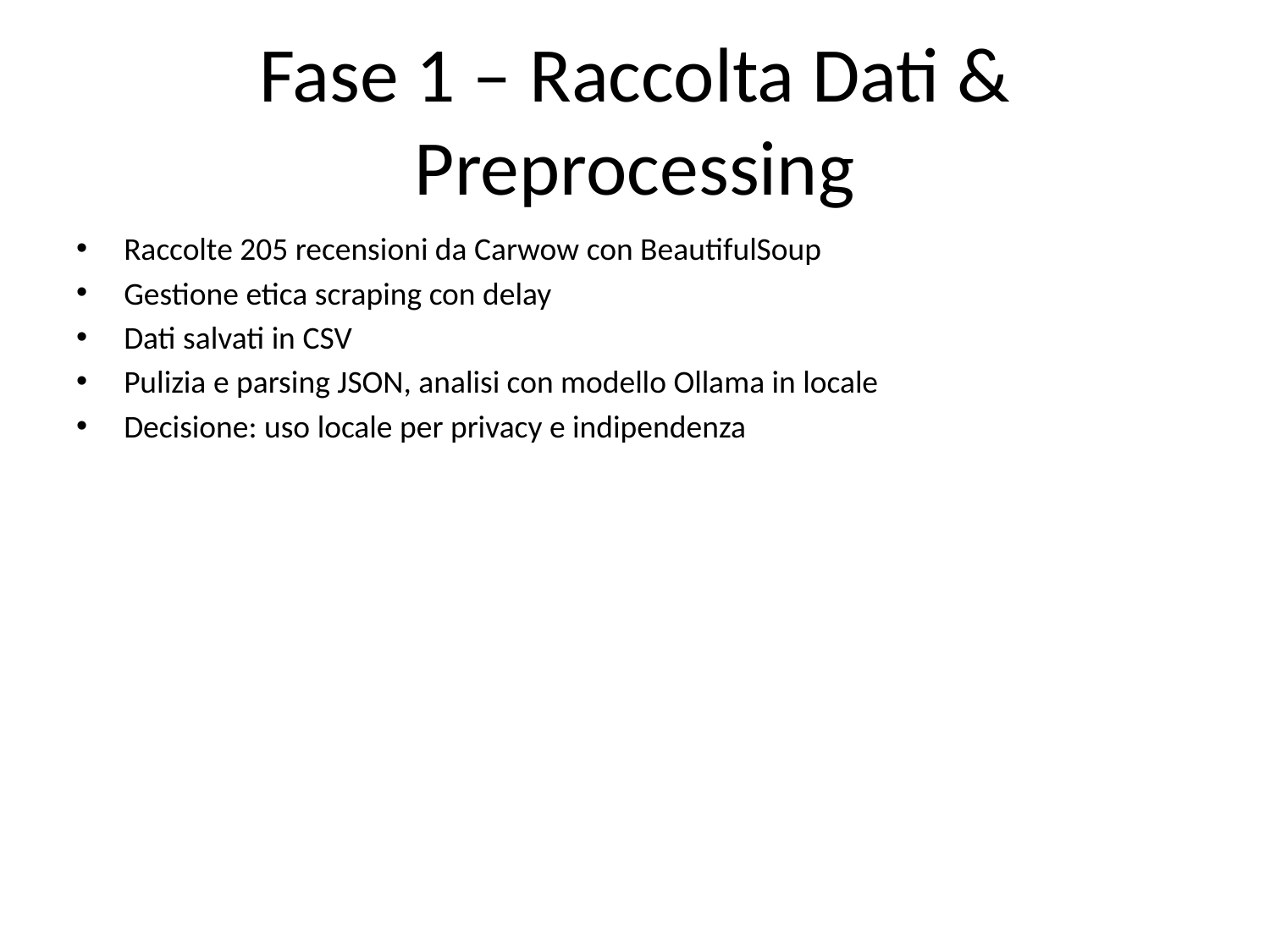

# Fase 1 – Raccolta Dati & Preprocessing
Raccolte 205 recensioni da Carwow con BeautifulSoup
Gestione etica scraping con delay
Dati salvati in CSV
Pulizia e parsing JSON, analisi con modello Ollama in locale
Decisione: uso locale per privacy e indipendenza